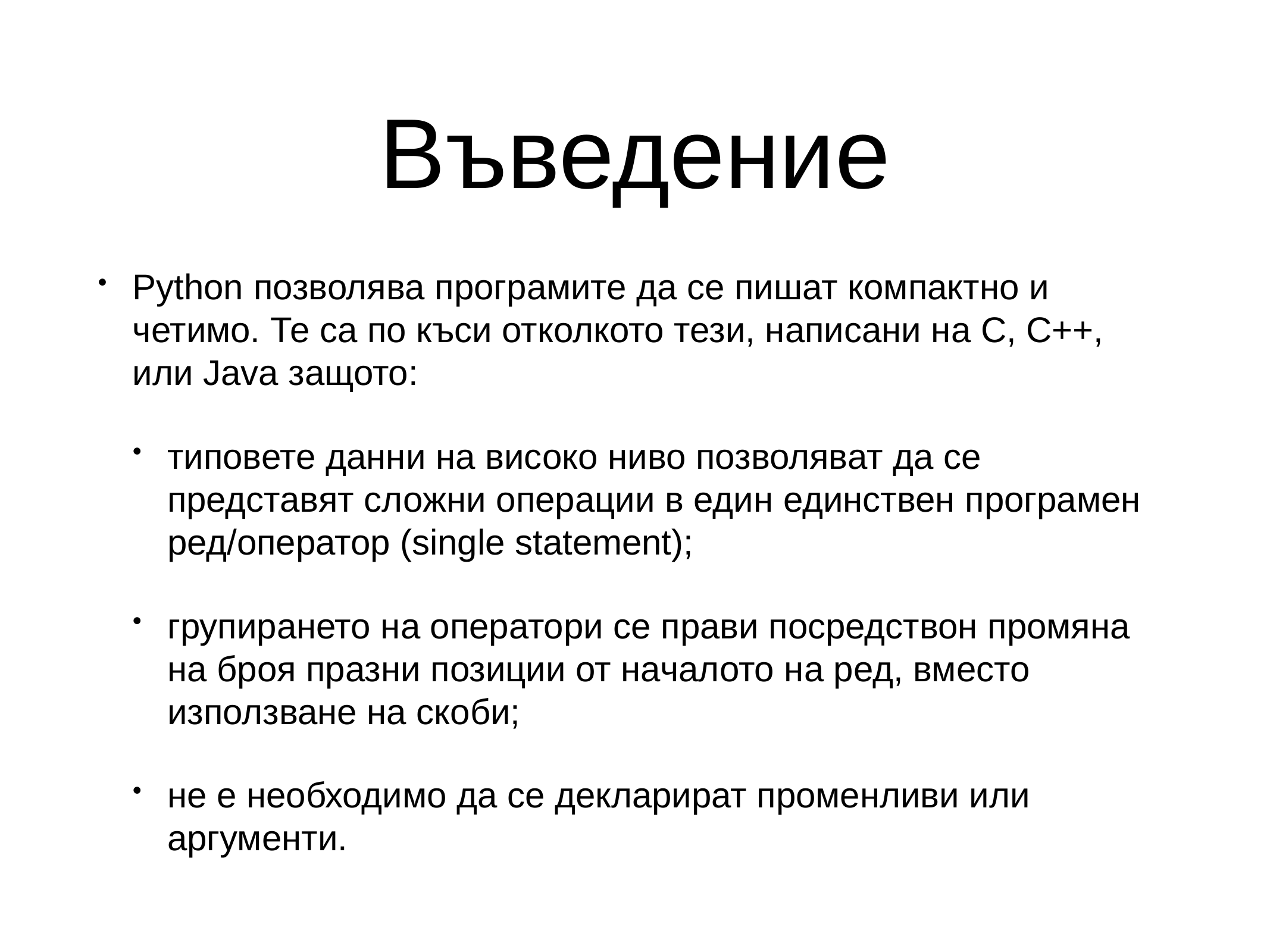

# Въведение
Python позволява програмите да се пишат компактно и четимо. Те са по къси отколкото тези, написани на C, C++, или Java защото:
типовете данни на високо ниво позволяват да се представят сложни операции в един единствен програмен ред/оператор (single statement);
групирането на оператори се прави посредствон промяна на броя празни позиции от началото на ред, вместо използване на скоби;
не е необходимо да се декларират променливи или аргументи.